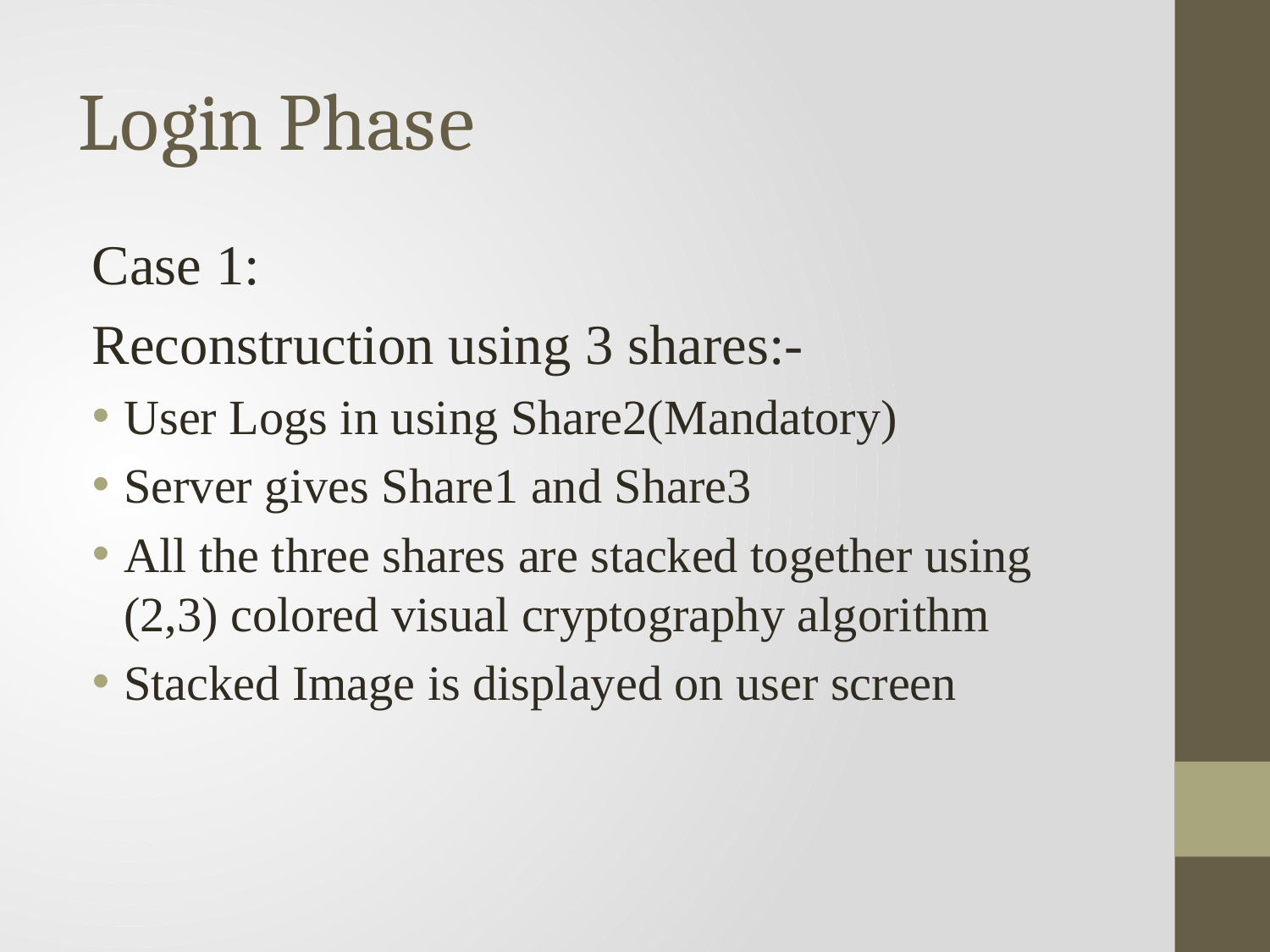

# Login Phase
Case 1:
Reconstruction using 3 shares:-
User Logs in using Share2(Mandatory)
Server gives Share1 and Share3
All the three shares are stacked together using (2,3) colored visual cryptography algorithm
Stacked Image is displayed on user screen